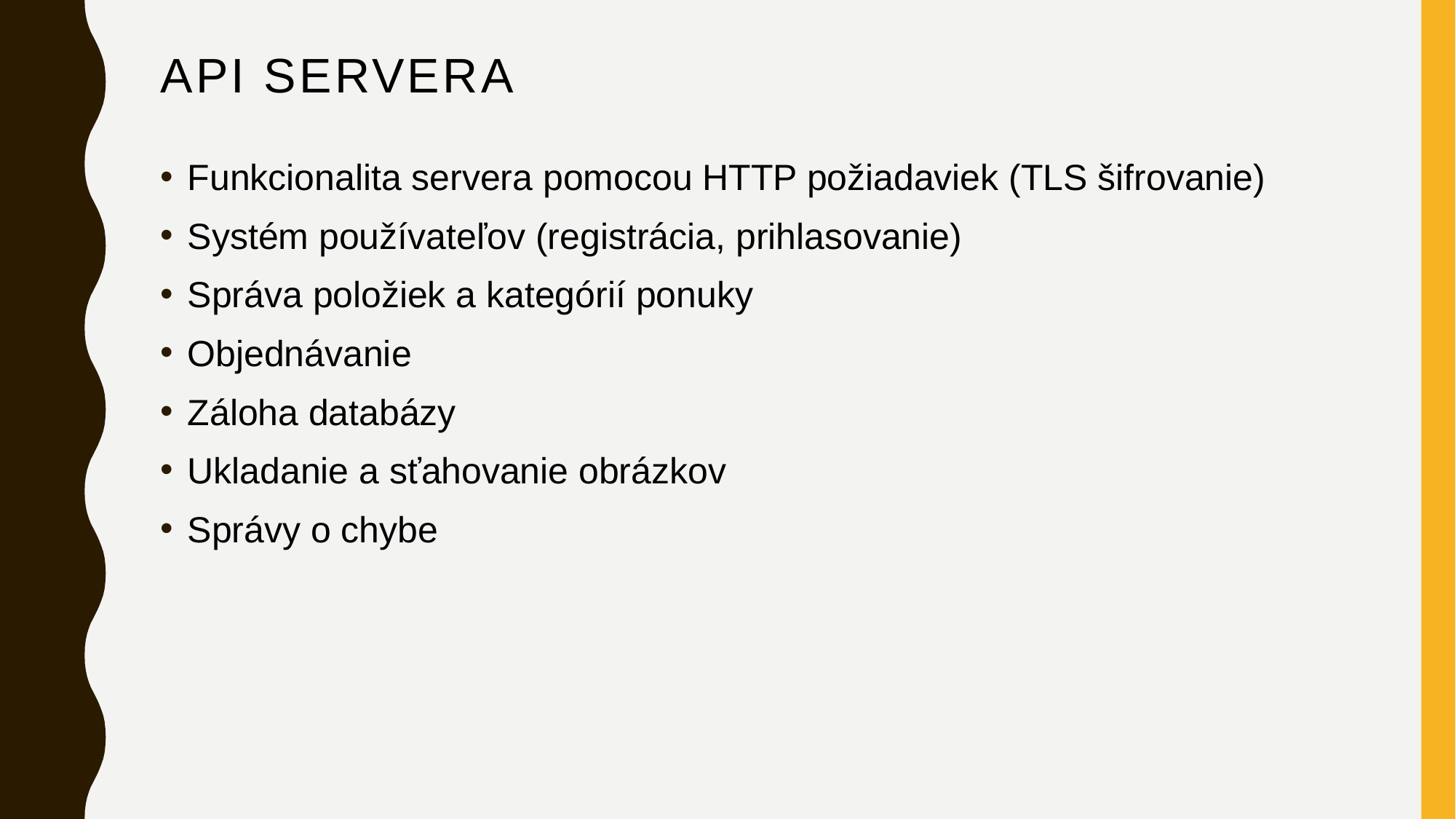

# API servera
Funkcionalita servera pomocou HTTP požiadaviek (TLS šifrovanie)
Systém používateľov (registrácia, prihlasovanie)
Správa položiek a kategórií ponuky
Objednávanie
Záloha databázy
Ukladanie a sťahovanie obrázkov
Správy o chybe